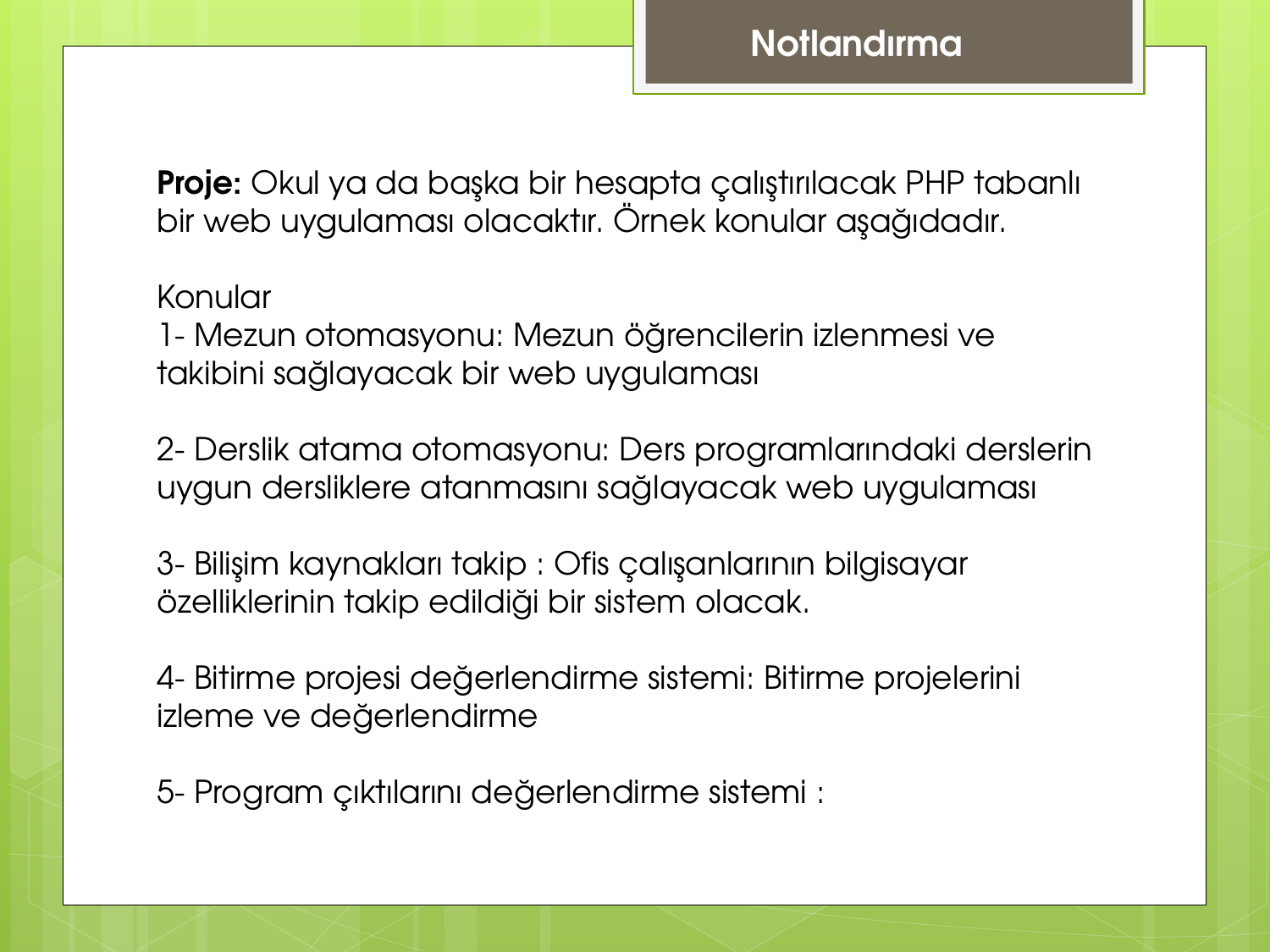

Notlandırma
Proje: Okul ya da başka bir hesapta çalıştırılacak PHP tabanlı bir web uygulaması olacaktır. Örnek konular aşağıdadır.

Konular
1- Mezun otomasyonu: Mezun öğrencilerin izlenmesi ve takibini sağlayacak bir web uygulaması

2- Derslik atama otomasyonu: Ders programlarındaki derslerin uygun dersliklere atanmasını sağlayacak web uygulaması

3- Bilişim kaynakları takip : Ofis çalışanlarının bilgisayar özelliklerinin takip edildiği bir sistem olacak.

4- Bitirme projesi değerlendirme sistemi: Bitirme projelerini izleme ve değerlendirme

5- Program çıktılarını değerlendirme sistemi :